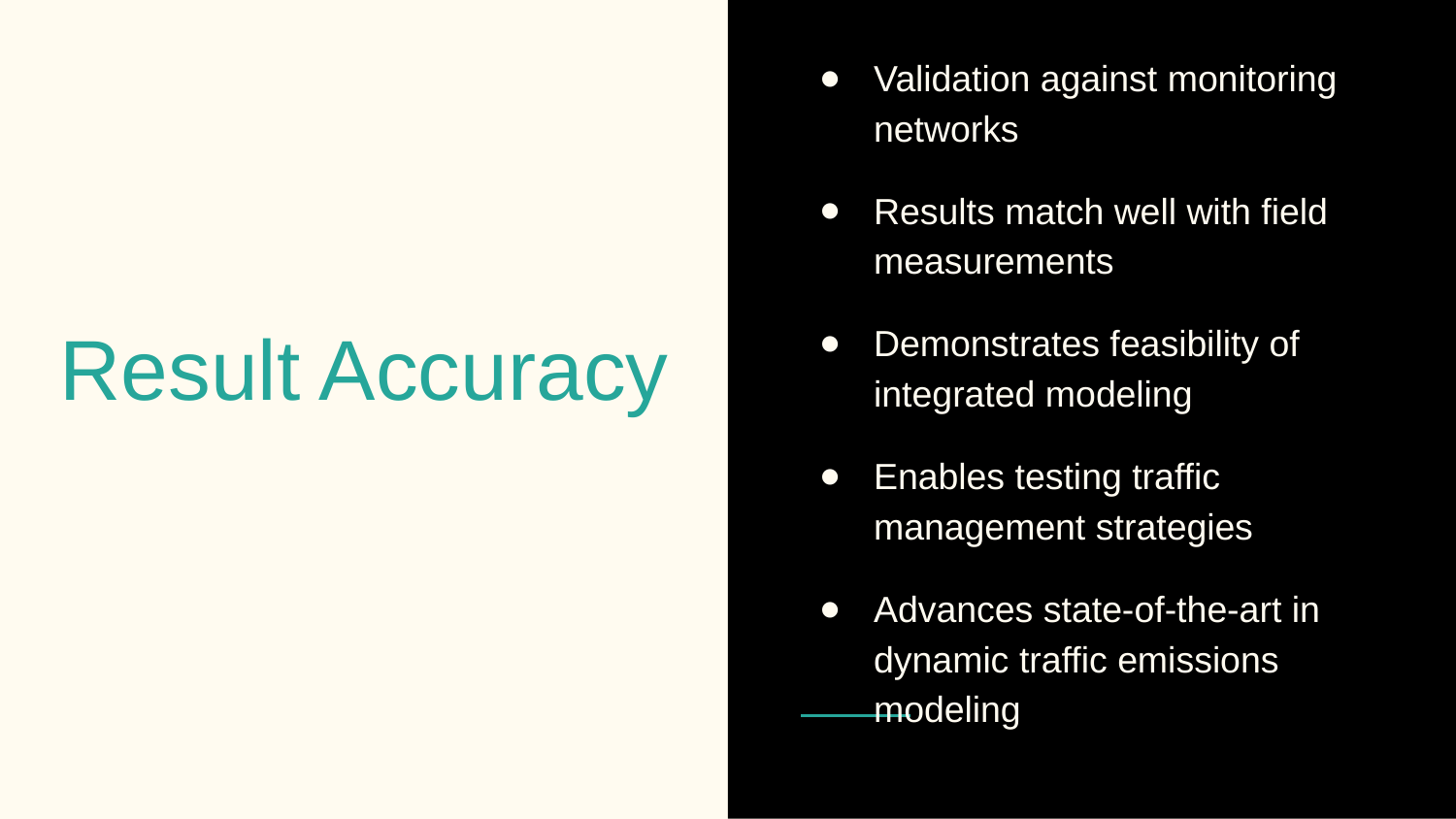

Validation against monitoring networks
Results match well with field measurements
Demonstrates feasibility of integrated modeling
Enables testing traffic management strategies
Advances state-of-the-art in dynamic traffic emissions modeling
# Result Accuracy